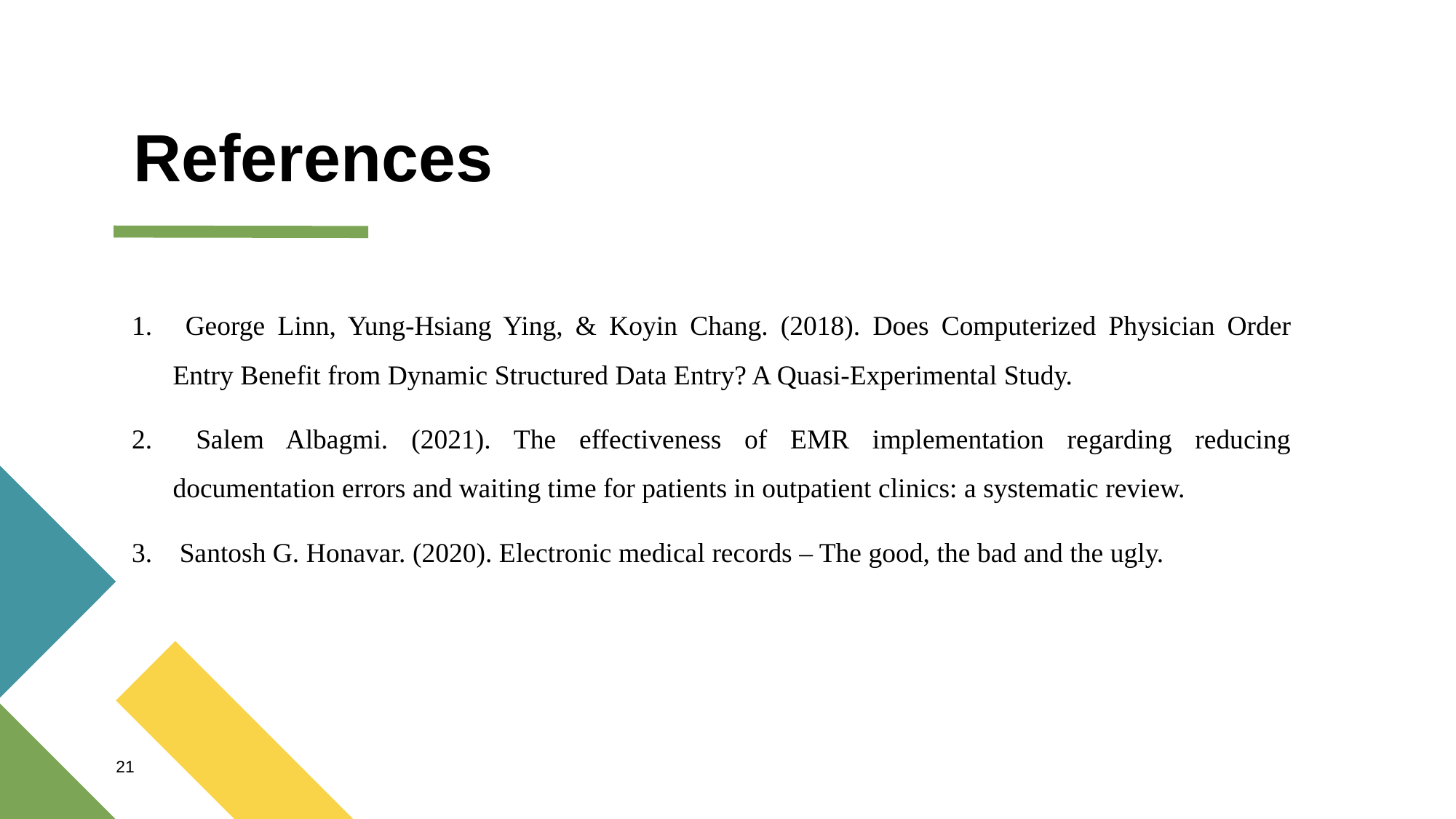

References
 George Linn, Yung-Hsiang Ying, & Koyin Chang. (2018). Does Computerized Physician Order Entry Benefit from Dynamic Structured Data Entry? A Quasi-Experimental Study.
 Salem Albagmi. (2021). The effectiveness of EMR implementation regarding reducing documentation errors and waiting time for patients in outpatient clinics: a systematic review.
 Santosh G. Honavar. (2020). Electronic medical records – The good, the bad and the ugly.
21